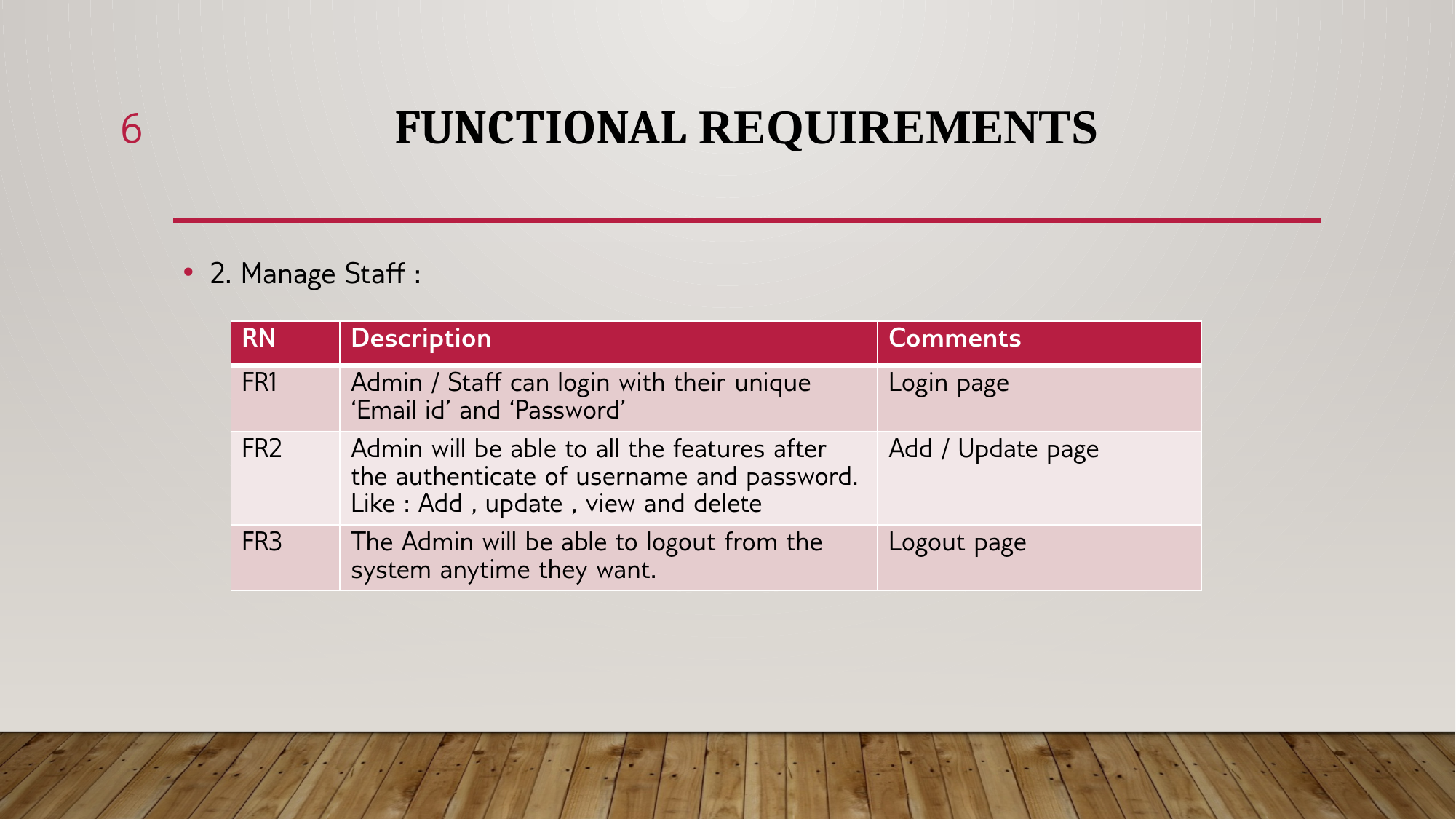

6
# Functional Requirements
2. Manage Staff :

| RN | Description | Comments |
| --- | --- | --- |
| FR1 | Admin / Staff can login with their unique ‘Email id’ and ‘Password’ | Login page |
| FR2 | Admin will be able to all the features after the authenticate of username and password. Like : Add , update , view and delete | Add / Update page |
| FR3 | The Admin will be able to logout from the system anytime they want. | Logout page |